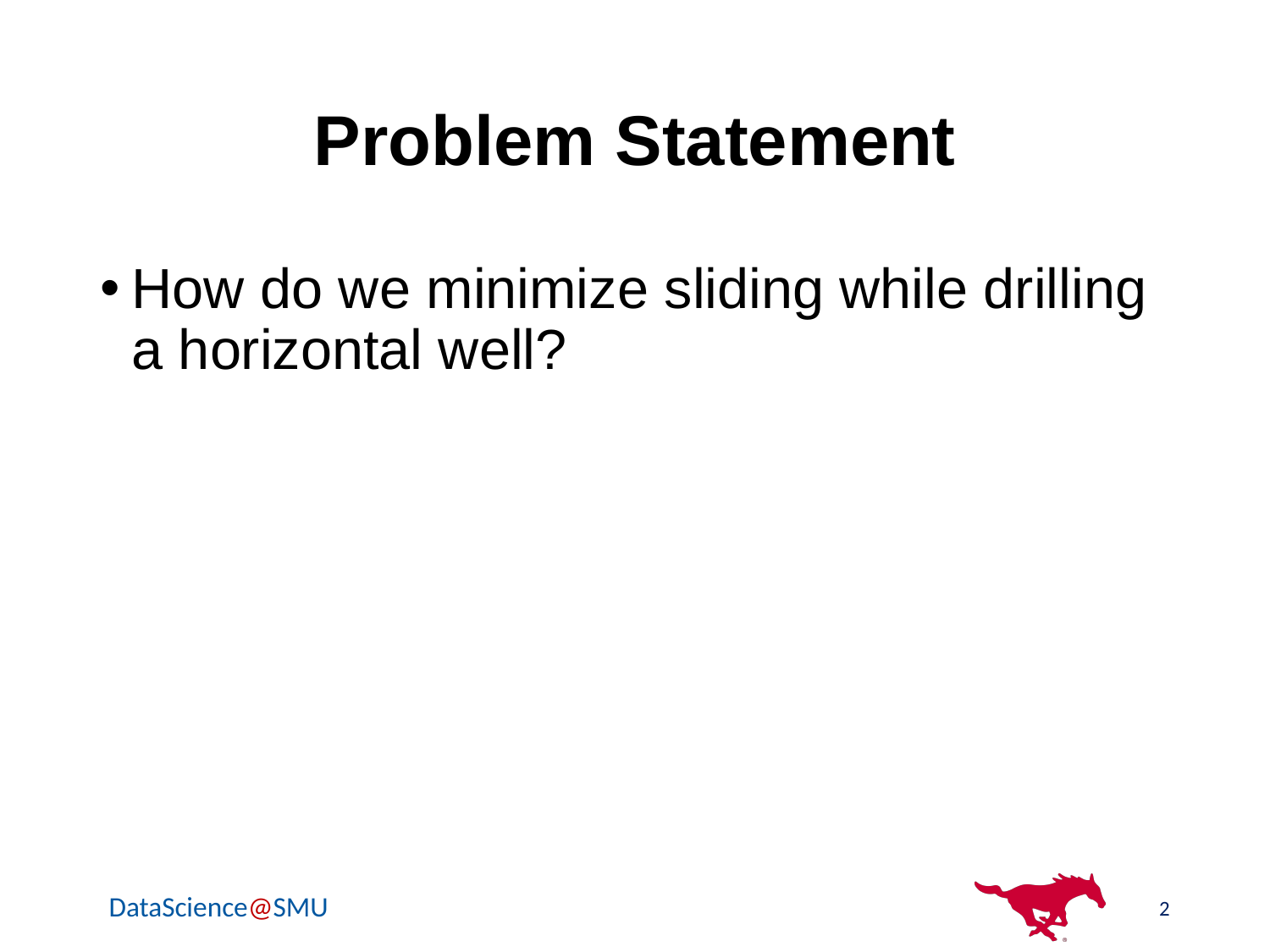

# Problem Statement
How do we minimize sliding while drilling a horizontal well?
2